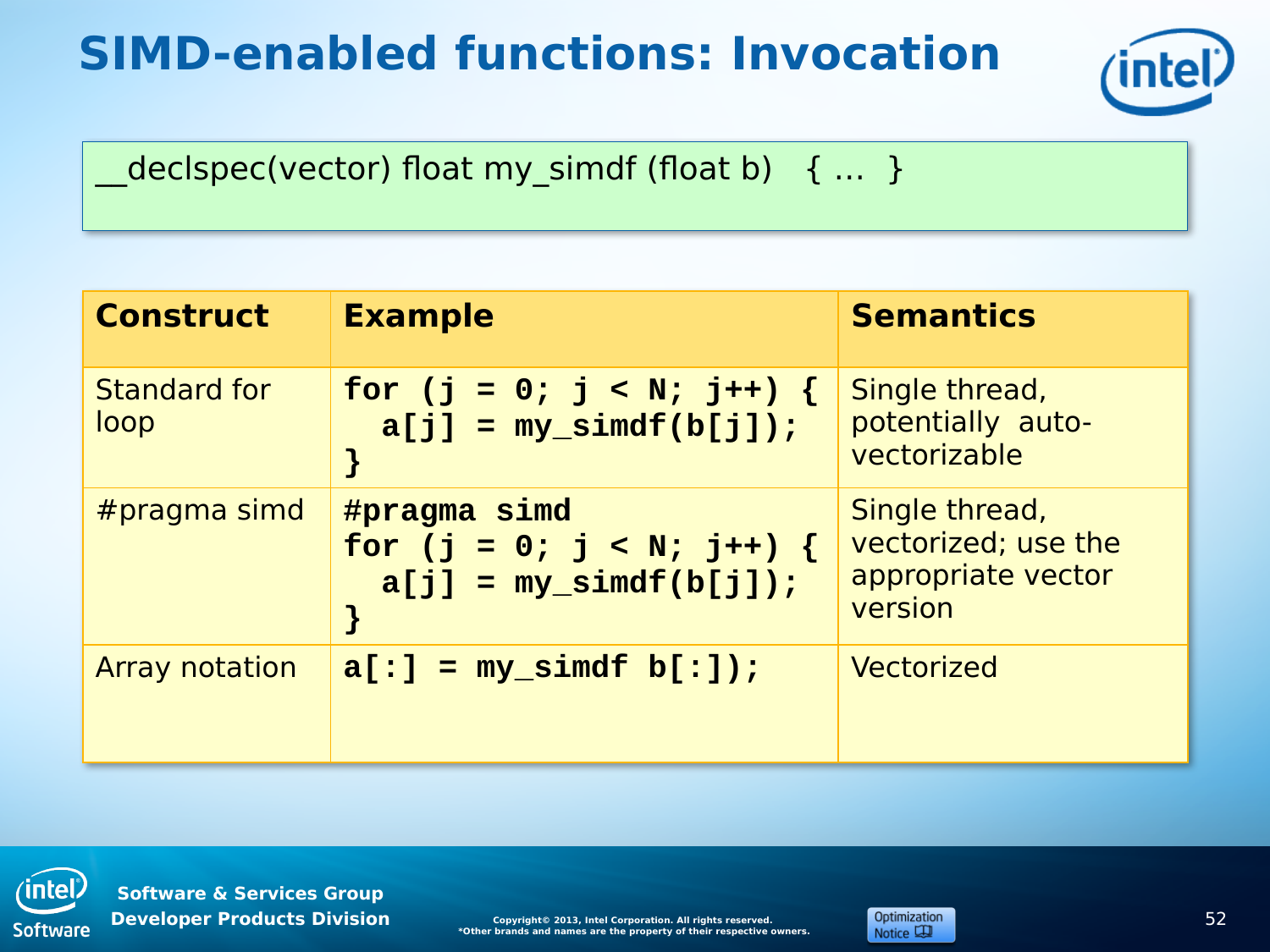

# SIMD-enabled functions: Invocation
__declspec(vector) float my_simdf (float b)   { …  }

| Construct | Example | Semantics |
| --- | --- | --- |
| Standard for loop | for (j = 0; j < N; j++) { a[j] = my\_simdf(b[j]); } | Single thread, potentially auto-vectorizable |
| #pragma simd | #pragma simd for (j = 0; j < N; j++) { a[j] = my\_simdf(b[j]); } | Single thread, vectorized; use the appropriate vector version |
| Array notation | a[:] = my\_simdf b[:]); | Vectorized |
52